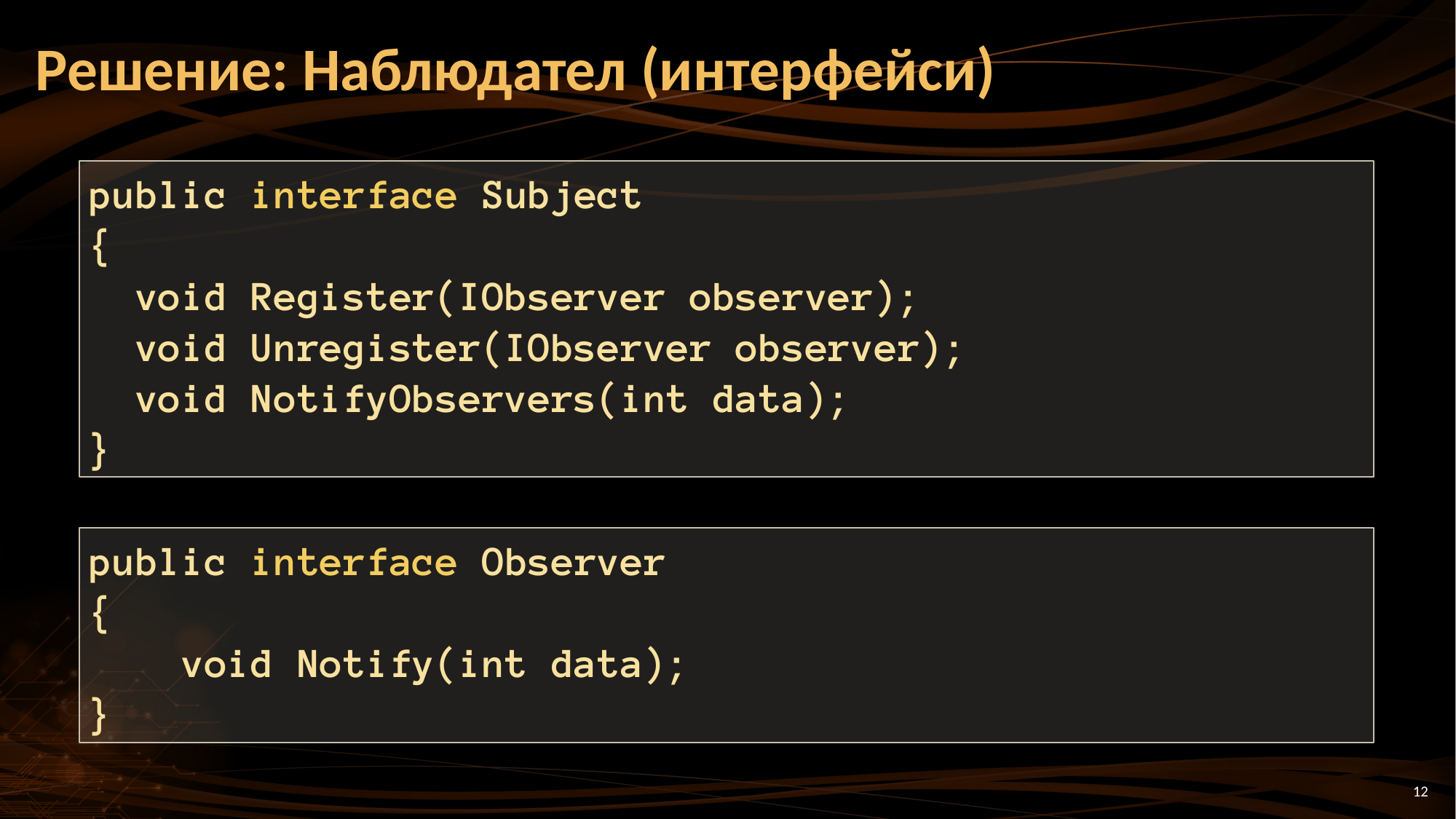

# Решение: Наблюдател (интерфейси)
public interface Subject
{
  void Register(IObserver observer);
  void Unregister(IObserver observer);
  void NotifyObservers(int data);
}
public interface Observer
{
    void Notify(int data);
}
12